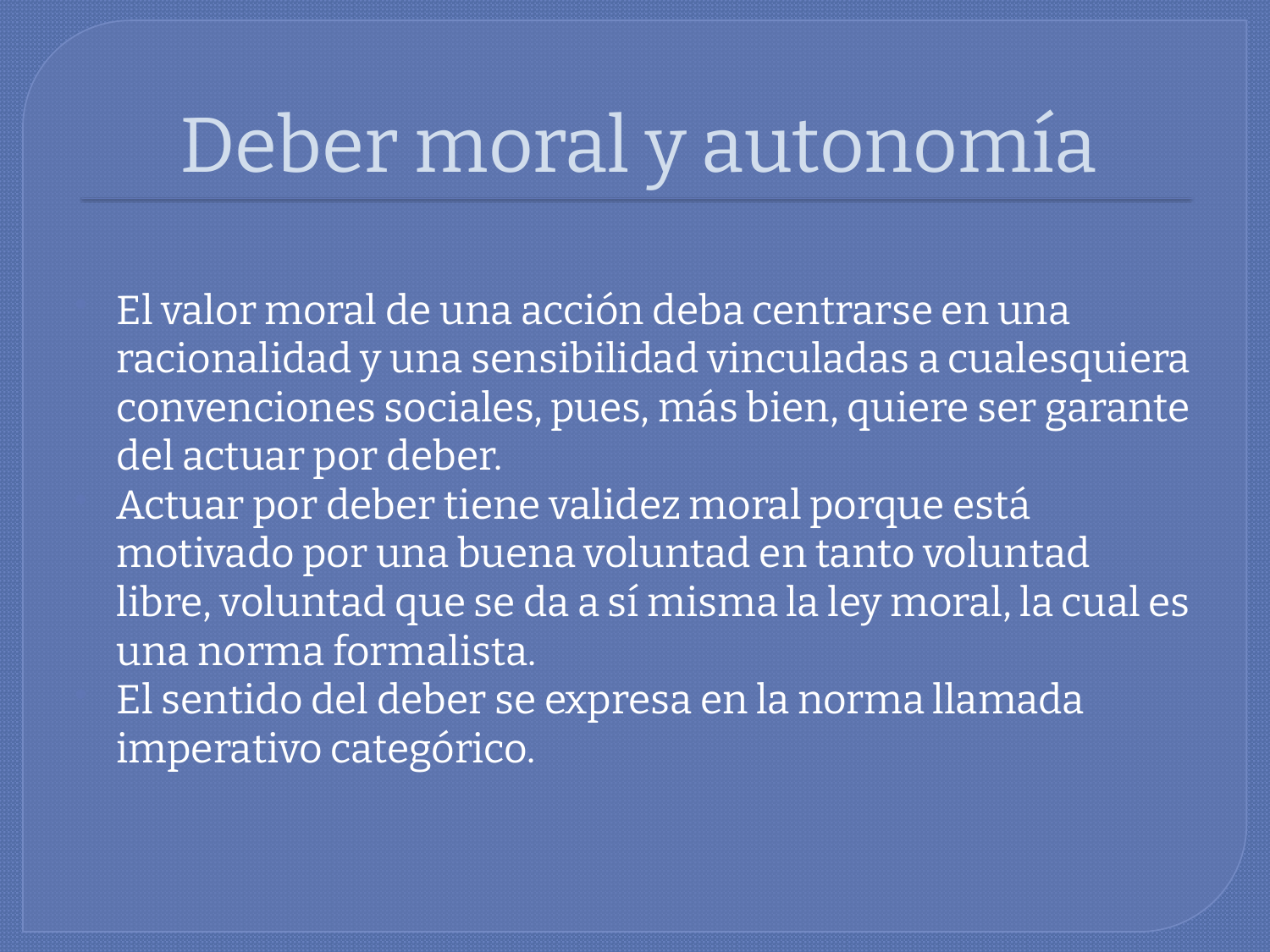

# Deber moral y autonomía

El valor moral de una acción deba centrarse en una racionalidad y una sensibilidad vinculadas a cualesquiera convenciones sociales, pues, más bien, quiere ser garante del actuar por deber.
Actuar por deber tiene validez moral porque está motivado por una buena voluntad en tanto voluntad libre, voluntad que se da a sí misma la ley moral, la cual es una norma formalista.
El sentido del deber se expresa en la norma llamada imperativo categórico.